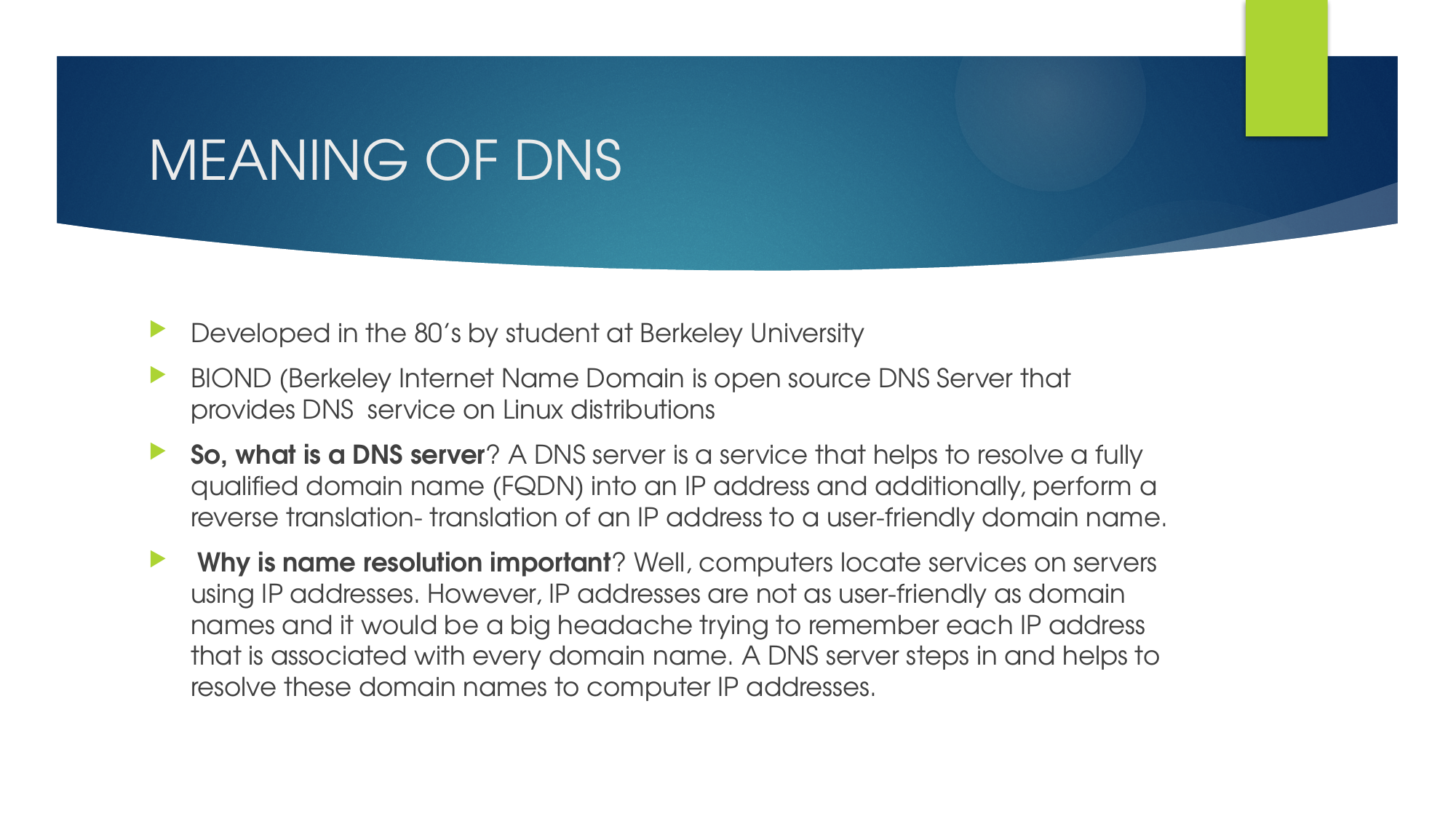

# MEANING OF DNS
Developed in the 80’s by student at Berkeley University
BIOND (Berkeley Internet Name Domain is open source DNS Server that provides DNS  service on Linux distributions
So, what is a DNS server? A DNS server is a service that helps to resolve a fully qualified domain name (FQDN) into an IP address and additionally, perform a reverse translation- translation of an IP address to a user-friendly domain name.
 Why is name resolution important? Well, computers locate services on servers using IP addresses. However, IP addresses are not as user-friendly as domain names and it would be a big headache trying to remember each IP address that is associated with every domain name. A DNS server steps in and helps to resolve these domain names to computer IP addresses.